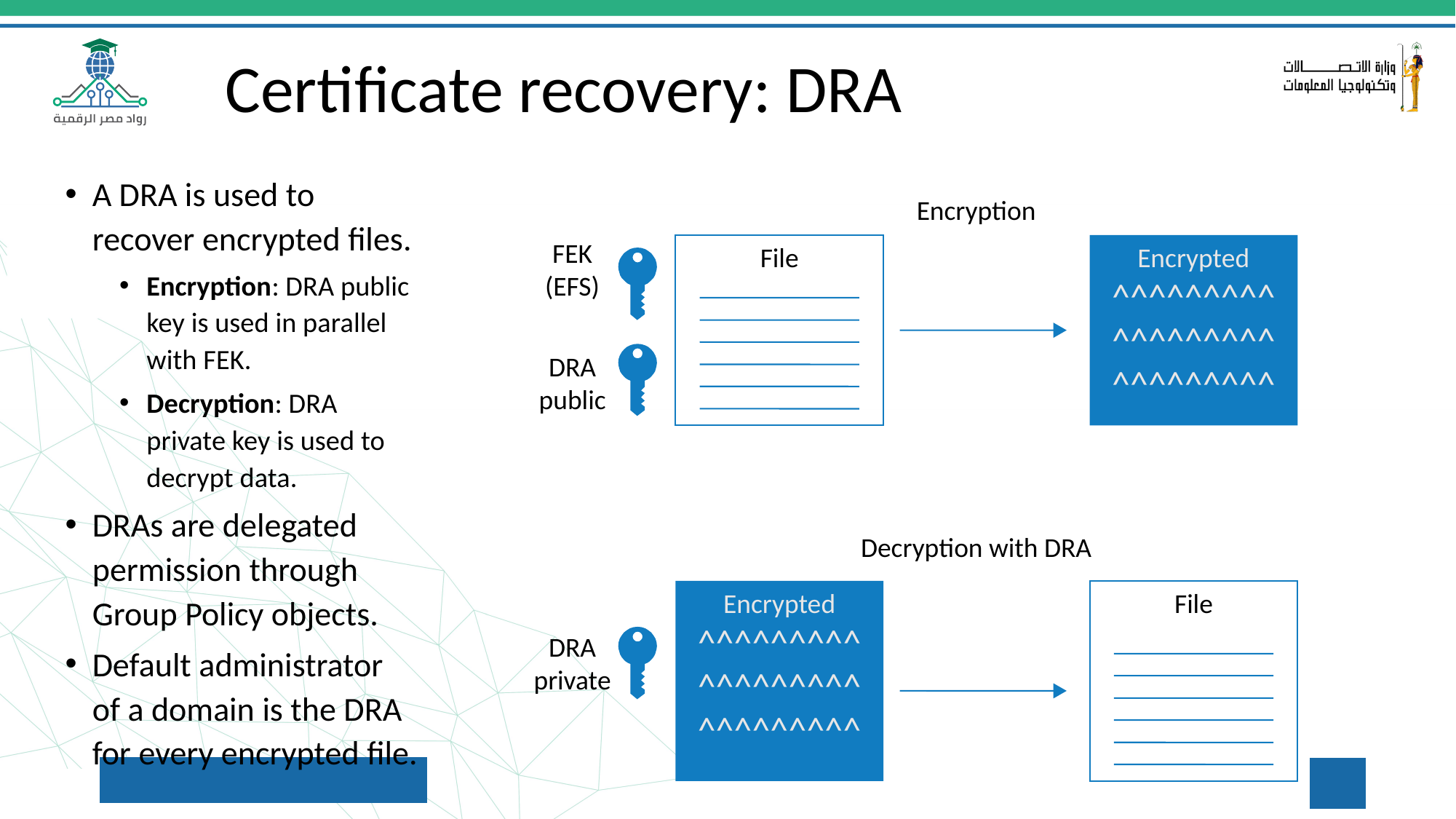

Certificate recovery: DRA
A DRA is used to recover encrypted files.
Encryption: DRA public key is used in parallel with FEK.
Decryption: DRA private key is used to decrypt data.
DRAs are delegated permission through Group Policy objects.
Default administrator of a domain is the DRA for every encrypted file.

Encryption
FEK
(EFS)

File
Encrypted
^^^^^^^^^
^^^^^^^^^
^^^^^^^^^

Encrypted
^^^^^^^^^
^^^^^^^^^
^^^^^^^^^

File

DRA
public
Decryption with DRA
DRA
private